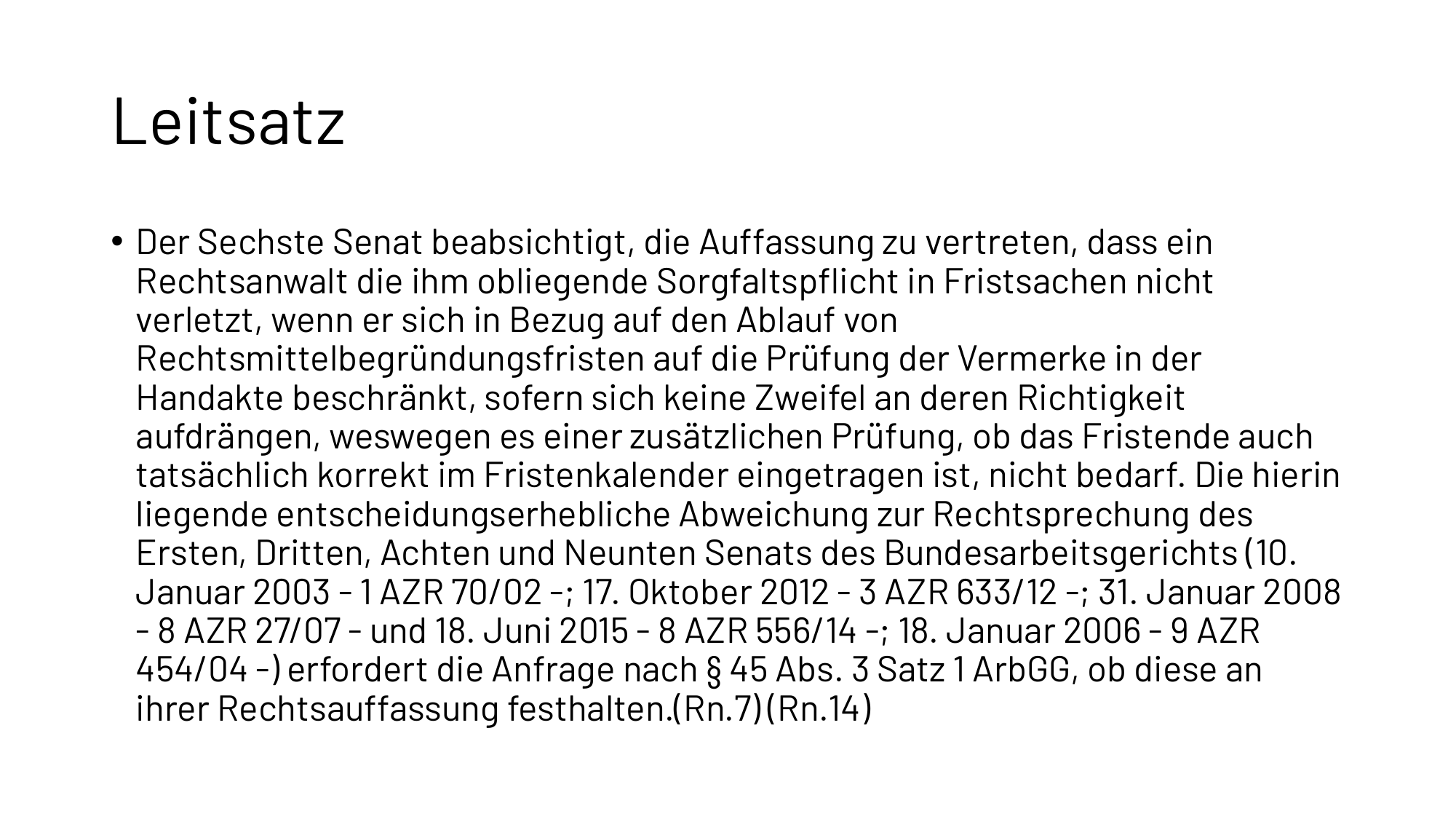

# Leitsatz
Der Sechste Senat beabsichtigt, die Auffassung zu vertreten, dass ein Rechtsanwalt die ihm obliegende Sorgfaltspflicht in Fristsachen nicht verletzt, wenn er sich in Bezug auf den Ablauf von Rechtsmittelbegründungsfristen auf die Prüfung der Vermerke in der Handakte beschränkt, sofern sich keine Zweifel an deren Richtigkeit aufdrängen, weswegen es einer zusätzlichen Prüfung, ob das Fristende auch tatsächlich korrekt im Fristenkalender eingetragen ist, nicht bedarf. Die hierin liegende entscheidungserhebliche Abweichung zur Rechtsprechung des Ersten, Dritten, Achten und Neunten Senats des Bundesarbeitsgerichts (10. Januar 2003 - 1 AZR 70/02 -; 17. Oktober 2012 - 3 AZR 633/12 -; 31. Januar 2008 - 8 AZR 27/07 - und 18. Juni 2015 - 8 AZR 556/14 -; 18. Januar 2006 - 9 AZR 454/04 -) erfordert die Anfrage nach § 45 Abs. 3 Satz 1 ArbGG, ob diese an ihrer Rechtsauffassung festhalten.(Rn.7) (Rn.14)